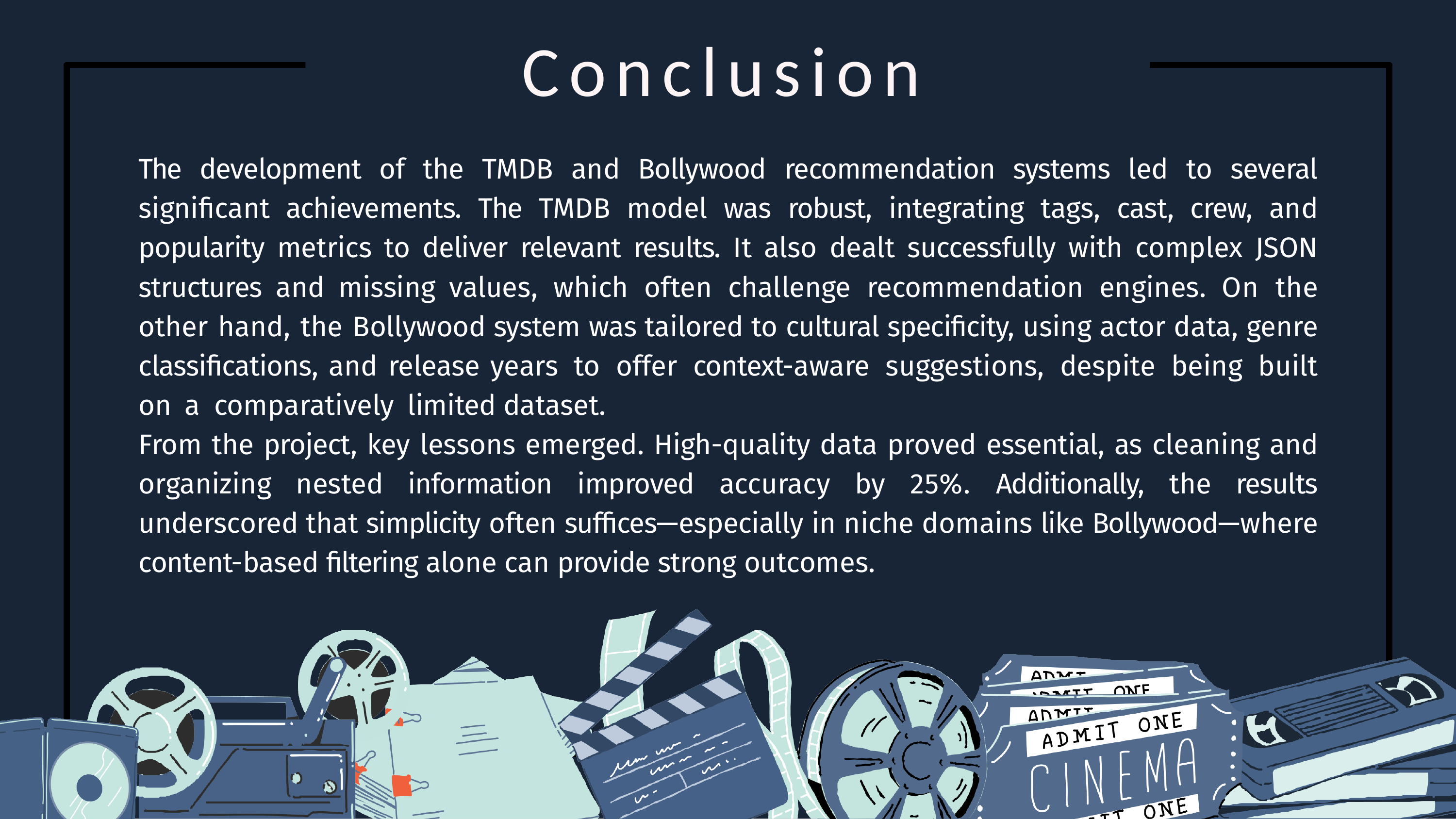

# Conclusion
The development of the TMDB and Bollywood recommendation systems led to several significant achievements. The TMDB model was robust, integrating tags, cast, crew, and popularity metrics to deliver relevant results. It also dealt successfully with complex JSON structures and missing values, which often challenge recommendation engines. On the other hand, the Bollywood system was tailored to cultural specificity, using actor data, genre classifications, and release years to offer context-aware suggestions, despite being built on a comparatively limited dataset.
From the project, key lessons emerged. High-quality data proved essential, as cleaning and organizing nested information improved accuracy by 25%. Additionally, the results underscored that simplicity often suffices—especially in niche domains like Bollywood—where content-based filtering alone can provide strong outcomes.